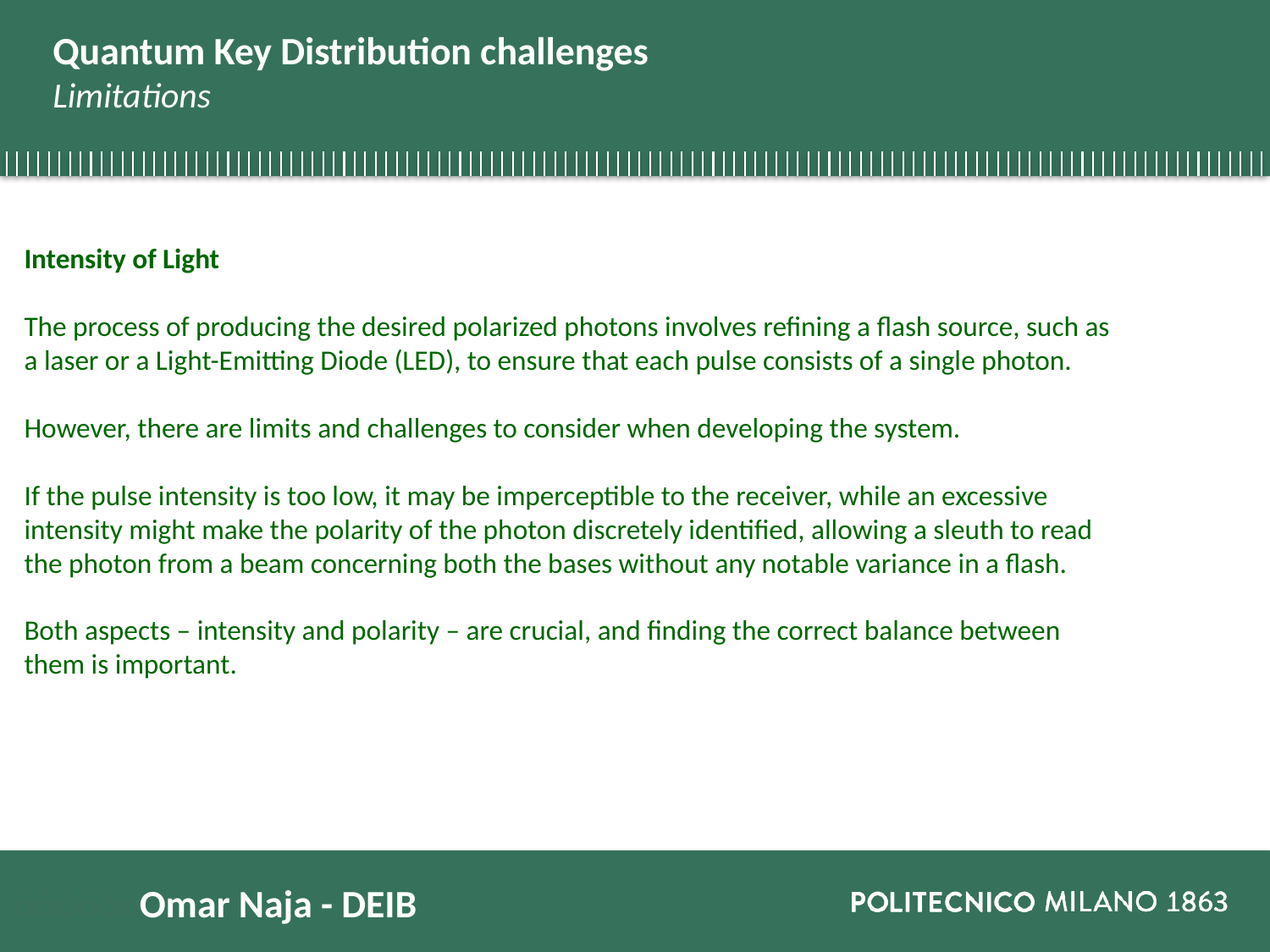

# Quantum Key Distribution challenges Limitations
Intensity of Light

The process of producing the desired polarized photons involves refining a flash source, such as a laser or a Light-Emitting Diode (LED), to ensure that each pulse consists of a single photon.

However, there are limits and challenges to consider when developing the system.

If the pulse intensity is too low, it may be imperceptible to the receiver, while an excessive intensity might make the polarity of the photon discretely identified, allowing a sleuth to read the photon from a beam concerning both the bases without any notable variance in a flash.

Both aspects – intensity and polarity – are crucial, and finding the correct balance between them is important.
òòòòòòOmar Naja - DEIB